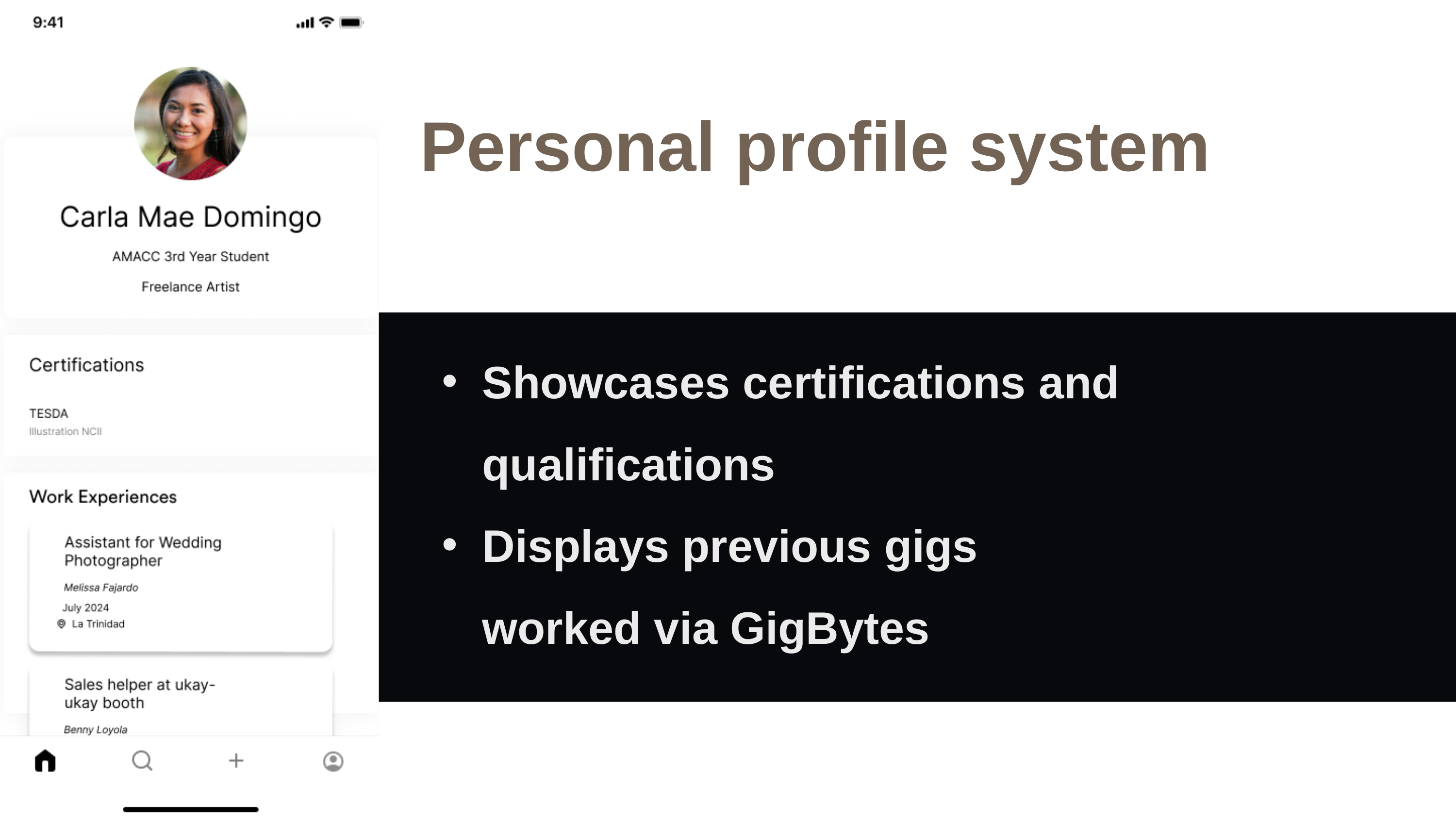

Personal profile system

Showcases certifications and qualifications
Displays previous gigs worked via GigBytes